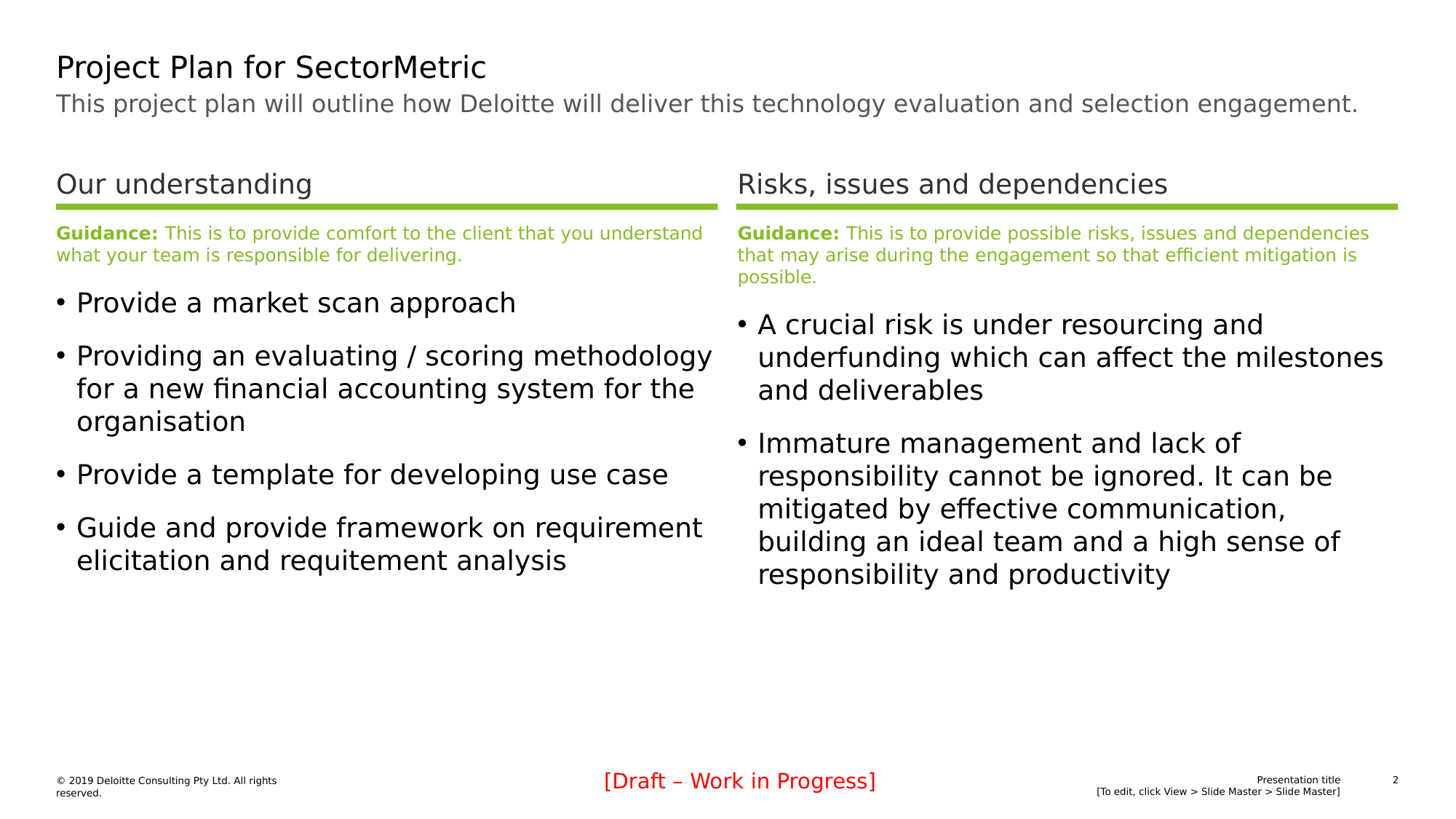

# Project Plan for SectorMetric
This project plan will outline how Deloitte will deliver this technology evaluation and selection engagement.
Our understanding
Risks, issues and dependencies
Guidance: This is to provide possible risks, issues and dependencies that may arise during the engagement so that efficient mitigation is possible.
A crucial risk is under resourcing and underfunding which can affect the milestones and deliverables
Immature management and lack of responsibility cannot be ignored. It can be mitigated by effective communication, building an ideal team and a high sense of responsibility and productivity

Guidance: This is to provide comfort to the client that you understand what your team is responsible for delivering.
Provide a market scan approach
Providing an evaluating / scoring methodology for a new financial accounting system for the organisation
Provide a template for developing use case
Guide and provide framework on requirement elicitation and requitement analysis